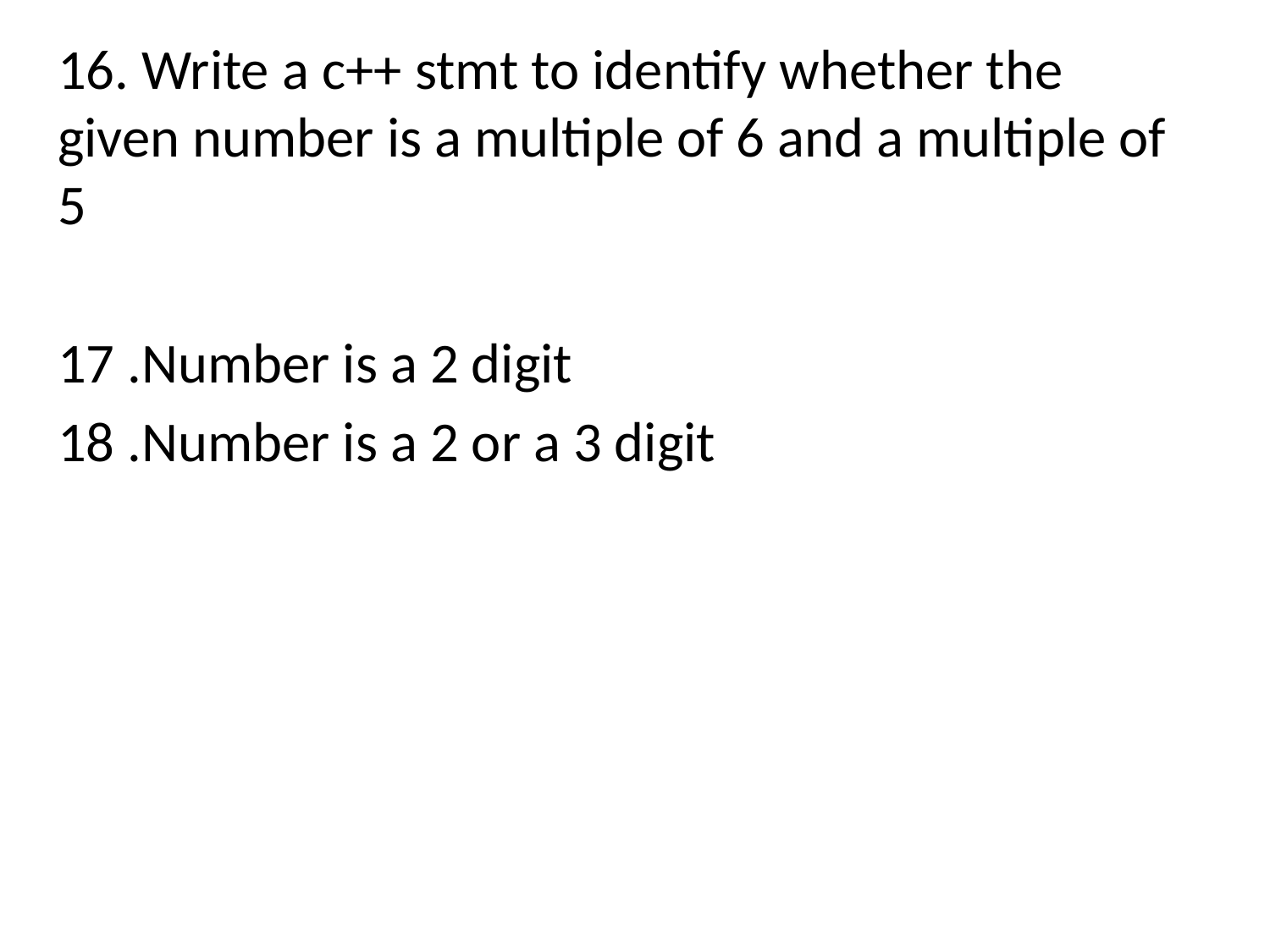

16. Write a c++ stmt to identify whether the given number is a multiple of 6 and a multiple of 5

17 .Number is a 2 digit
18 .Number is a 2 or a 3 digit